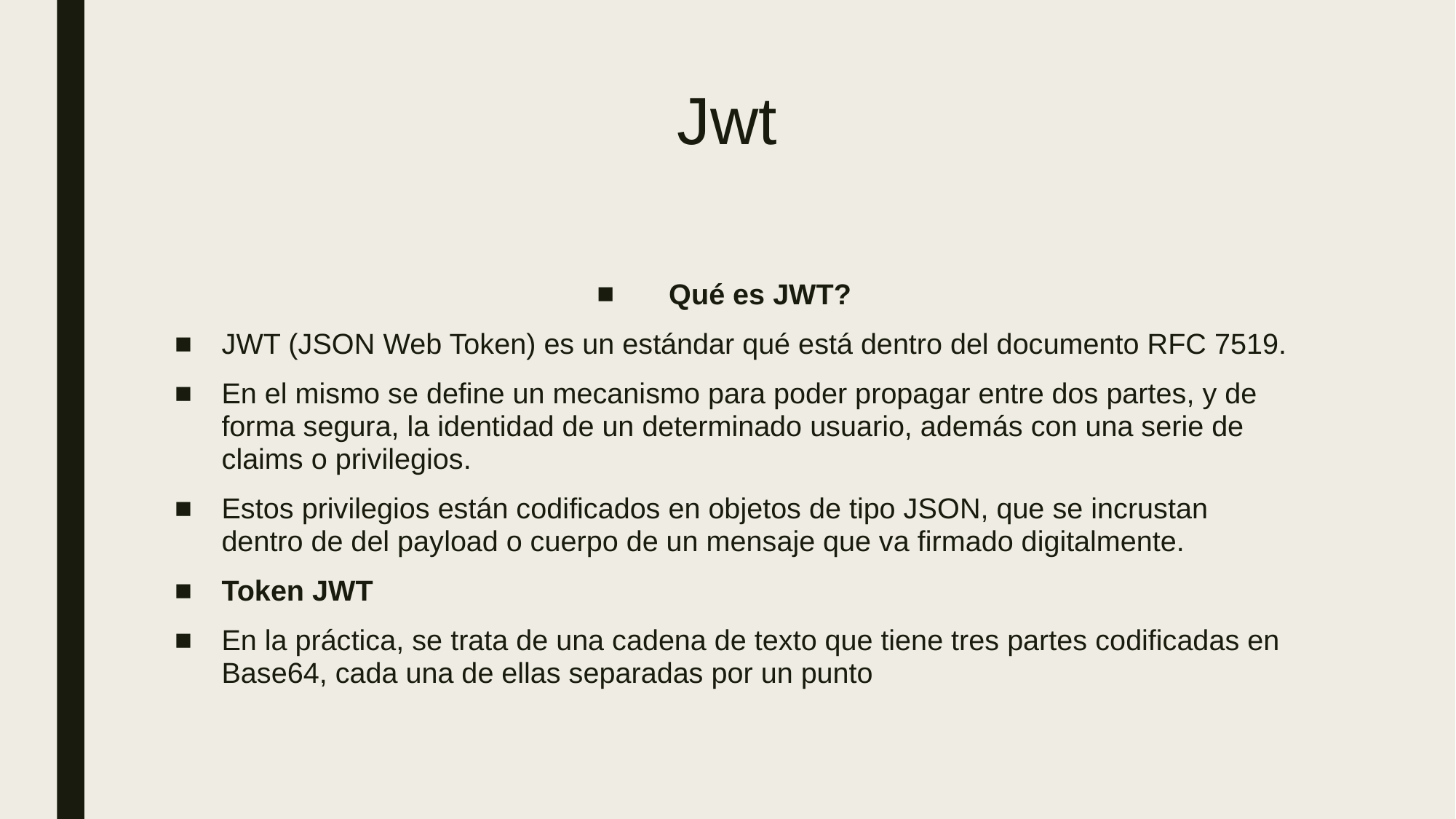

# Jwt
Qué es JWT?
JWT (JSON Web Token) es un estándar qué está dentro del documento RFC 7519.
En el mismo se define un mecanismo para poder propagar entre dos partes, y de forma segura, la identidad de un determinado usuario, además con una serie de claims o privilegios.
Estos privilegios están codificados en objetos de tipo JSON, que se incrustan dentro de del payload o cuerpo de un mensaje que va firmado digitalmente.
Token JWT
En la práctica, se trata de una cadena de texto que tiene tres partes codificadas en Base64, cada una de ellas separadas por un punto